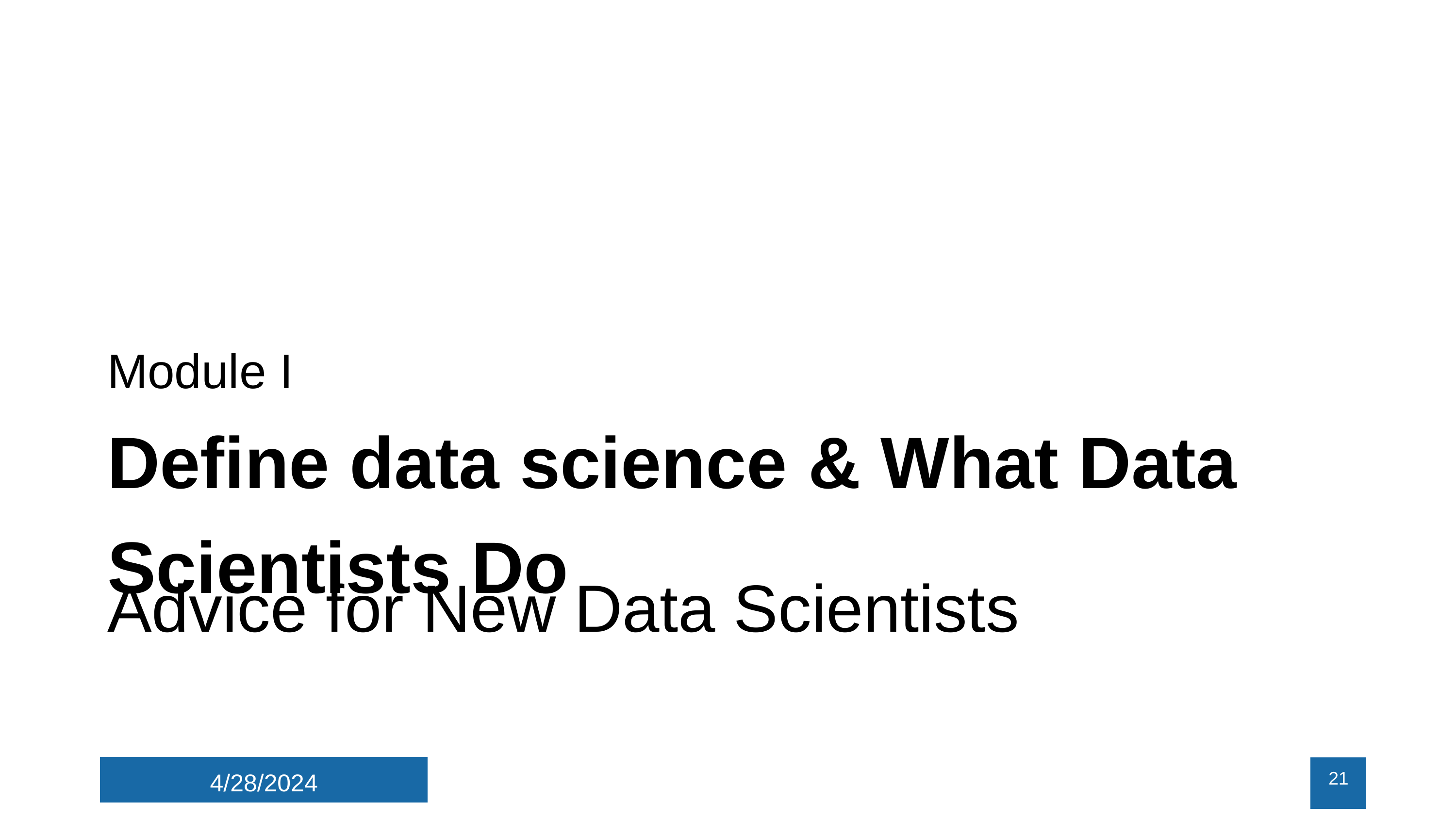

Module I
Define data science & What Data Scientists Do
Advice for New Data Scientists

4/28/2024
21